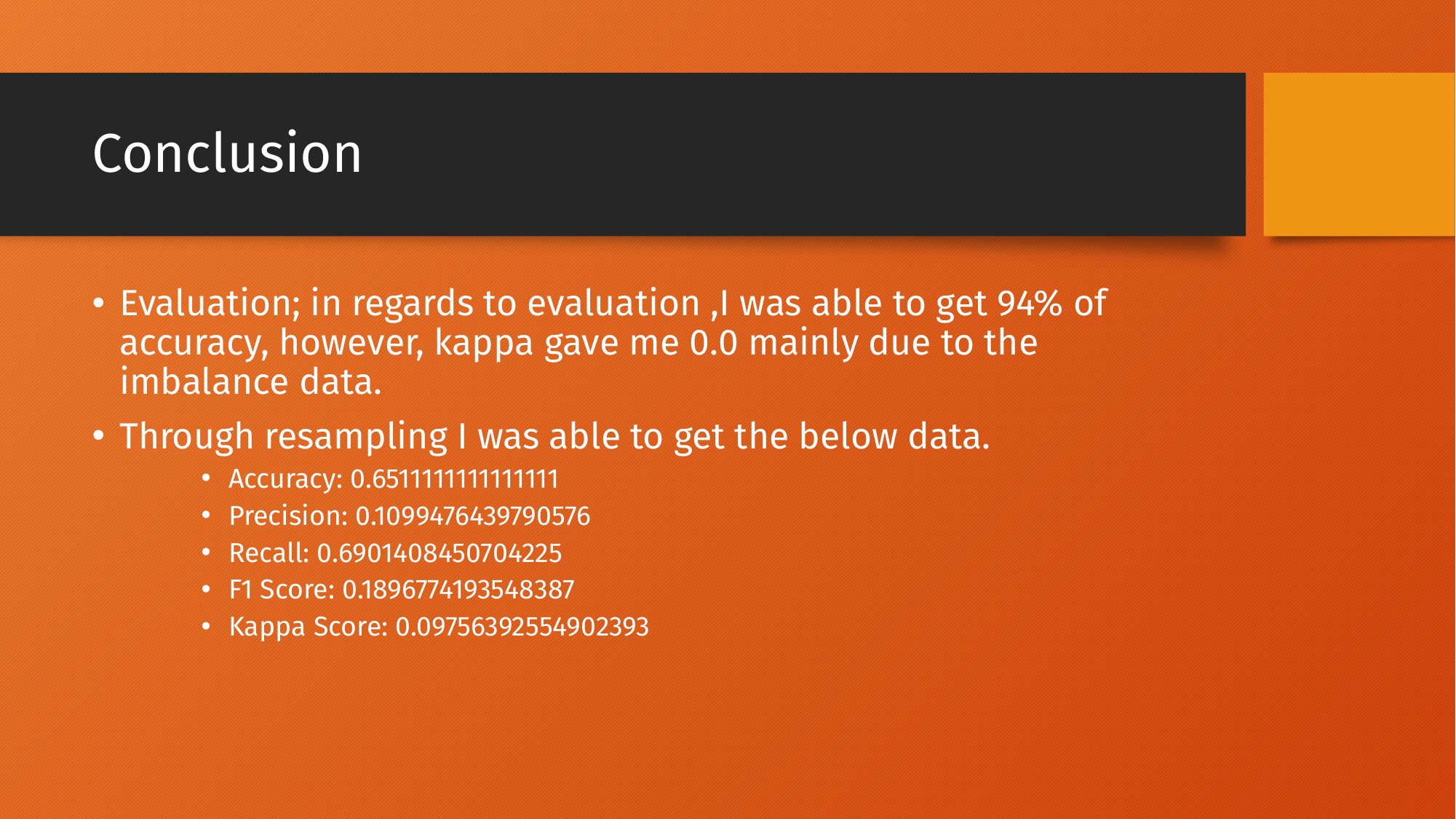

# Conclusion
Evaluation; in regards to evaluation ,I was able to get 94% of accuracy, however, kappa gave me 0.0 mainly due to the imbalance data.
Through resampling I was able to get the below data.
Accuracy: 0.6511111111111111
Precision: 0.1099476439790576
Recall: 0.6901408450704225
F1 Score: 0.1896774193548387
Kappa Score: 0.09756392554902393